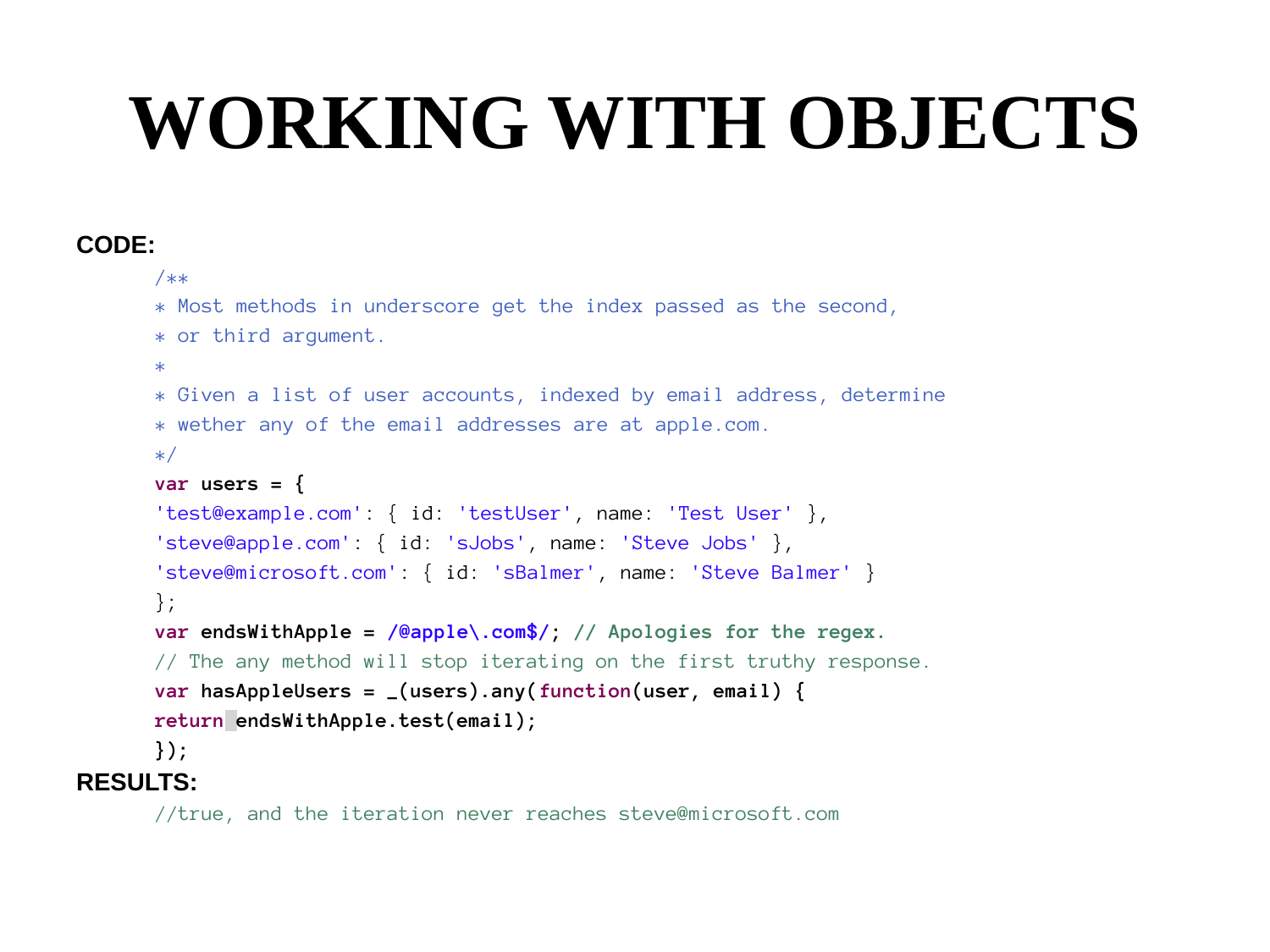

# WORKING WITH OBJECTS
CODE:
/**
* Most methods in underscore get the index passed as the second,
* or third argument.
*
* Given a list of user accounts, indexed by email address, determine
* wether any of the email addresses are at apple.com.
*/
var users = {
'test@example.com': { id: 'testUser', name: 'Test User' },
'steve@apple.com': { id: 'sJobs', name: 'Steve Jobs' },
'steve@microsoft.com': { id: 'sBalmer', name: 'Steve Balmer' }
};
var endsWithApple = /@apple\.com$/; // Apologies for the regex.
// The any method will stop iterating on the first truthy response.
var hasAppleUsers = _(users).any(function(user, email) {
return endsWithApple.test(email);
});
RESULTS:
//true, and the iteration never reaches steve@microsoft.com